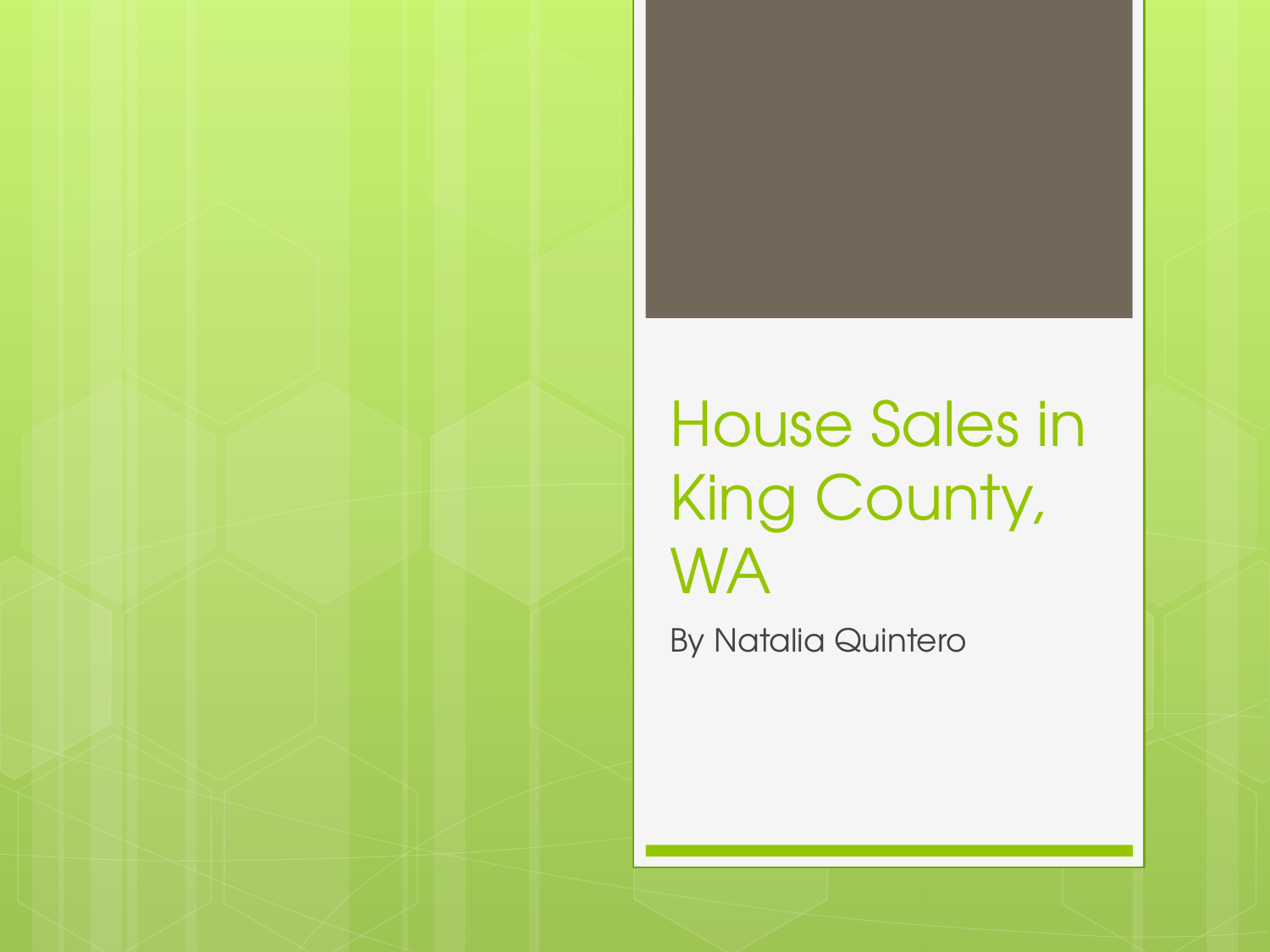

# House Sales in King County, WA
By Natalia Quintero